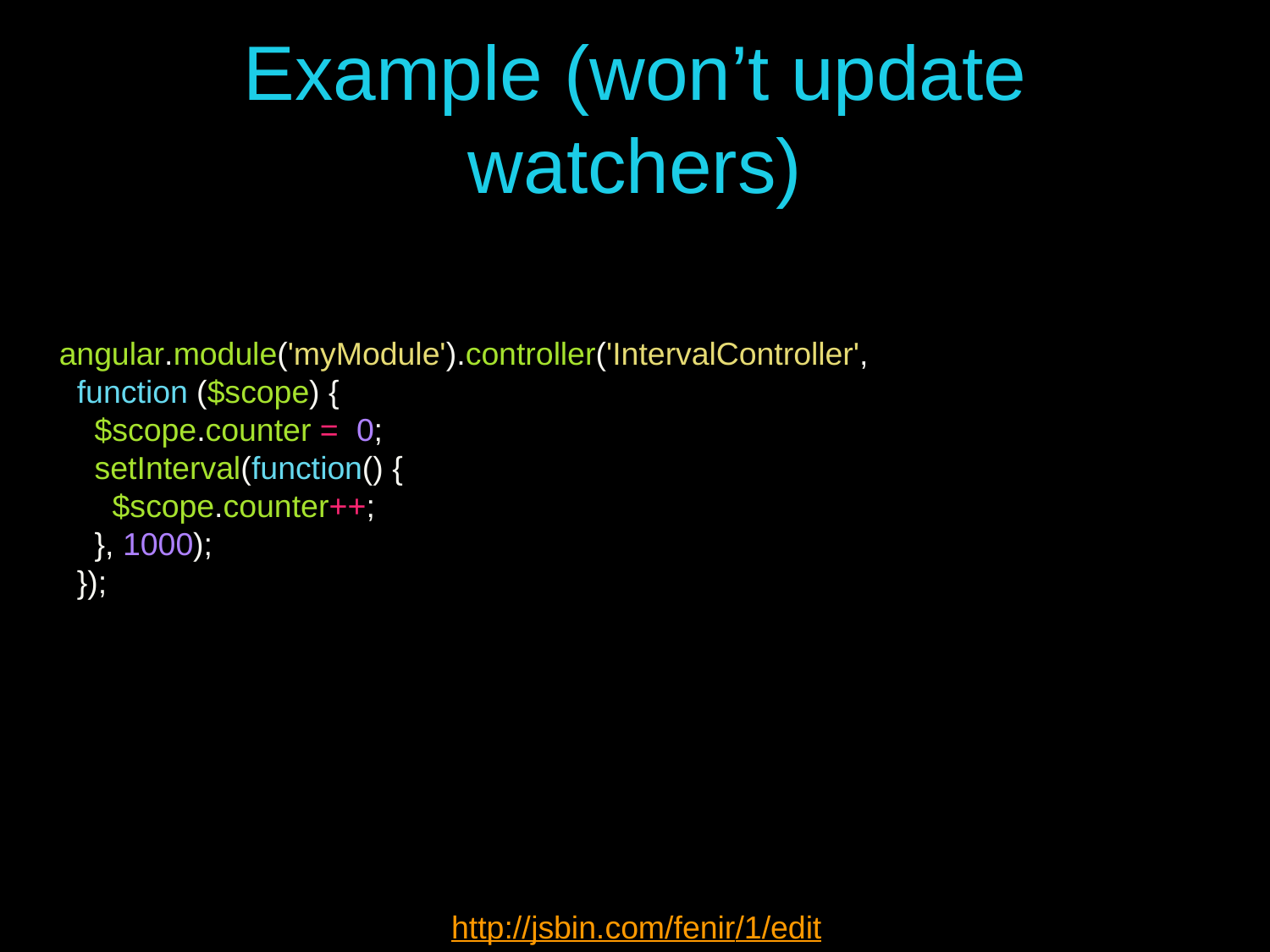

# Example (won’t update watchers)
angular.module('myModule').controller('IntervalController',
  function ($scope) {
    $scope.counter =  0;
    setInterval(function() {
      $scope.counter++;
    }, 1000);
  });
http://jsbin.com/fenir/1/edit